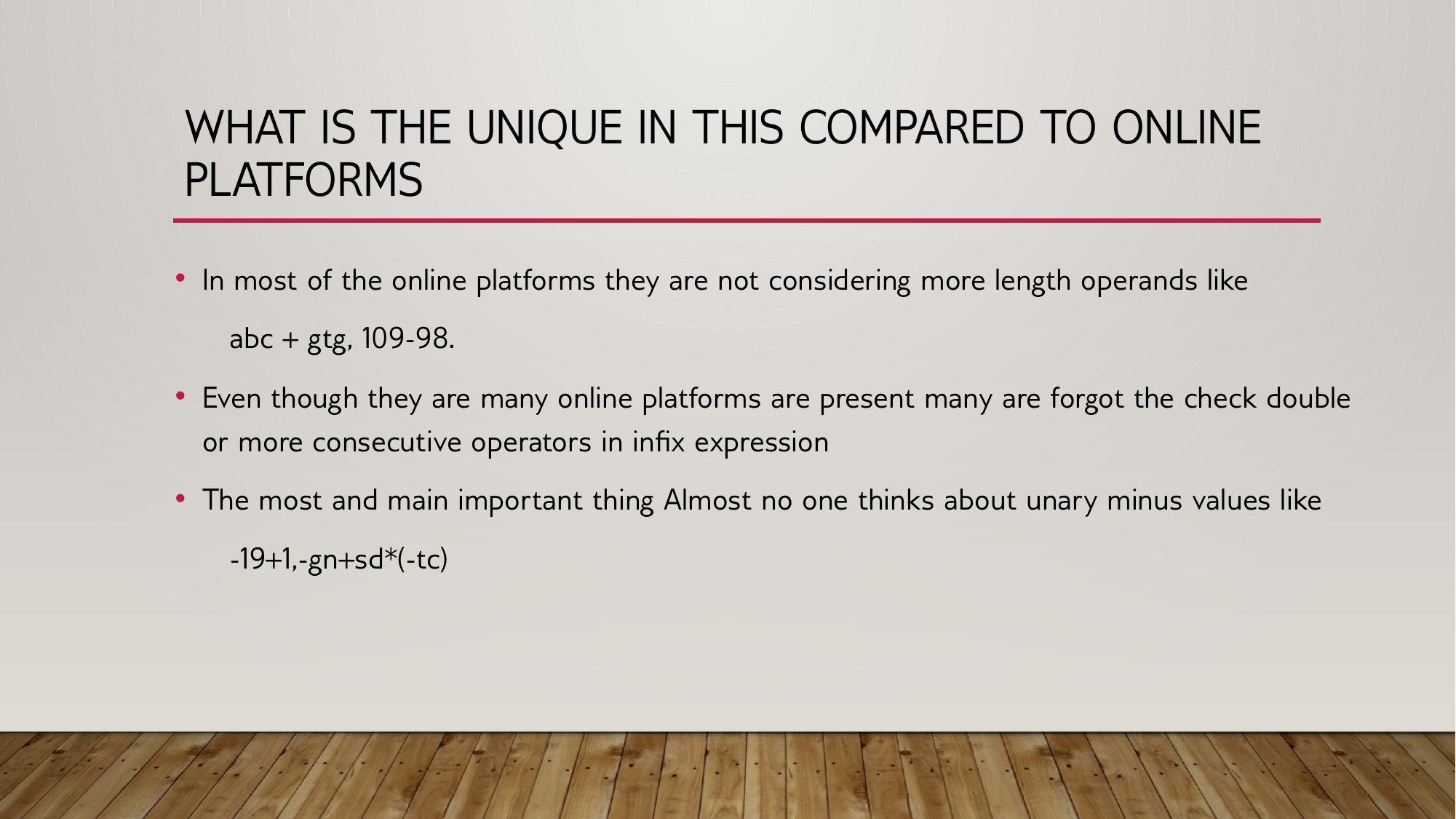

# What is the unique in this compared to online platforms
In most of the online platforms they are not considering more length operands like
      abc + gtg, 109-98.
Even though they are many online platforms are present many are forgot the check double or more consecutive operators in infix expression
The most and main important thing Almost no one thinks about unary minus values like
      -19+1,-gn+sd*(-tc)